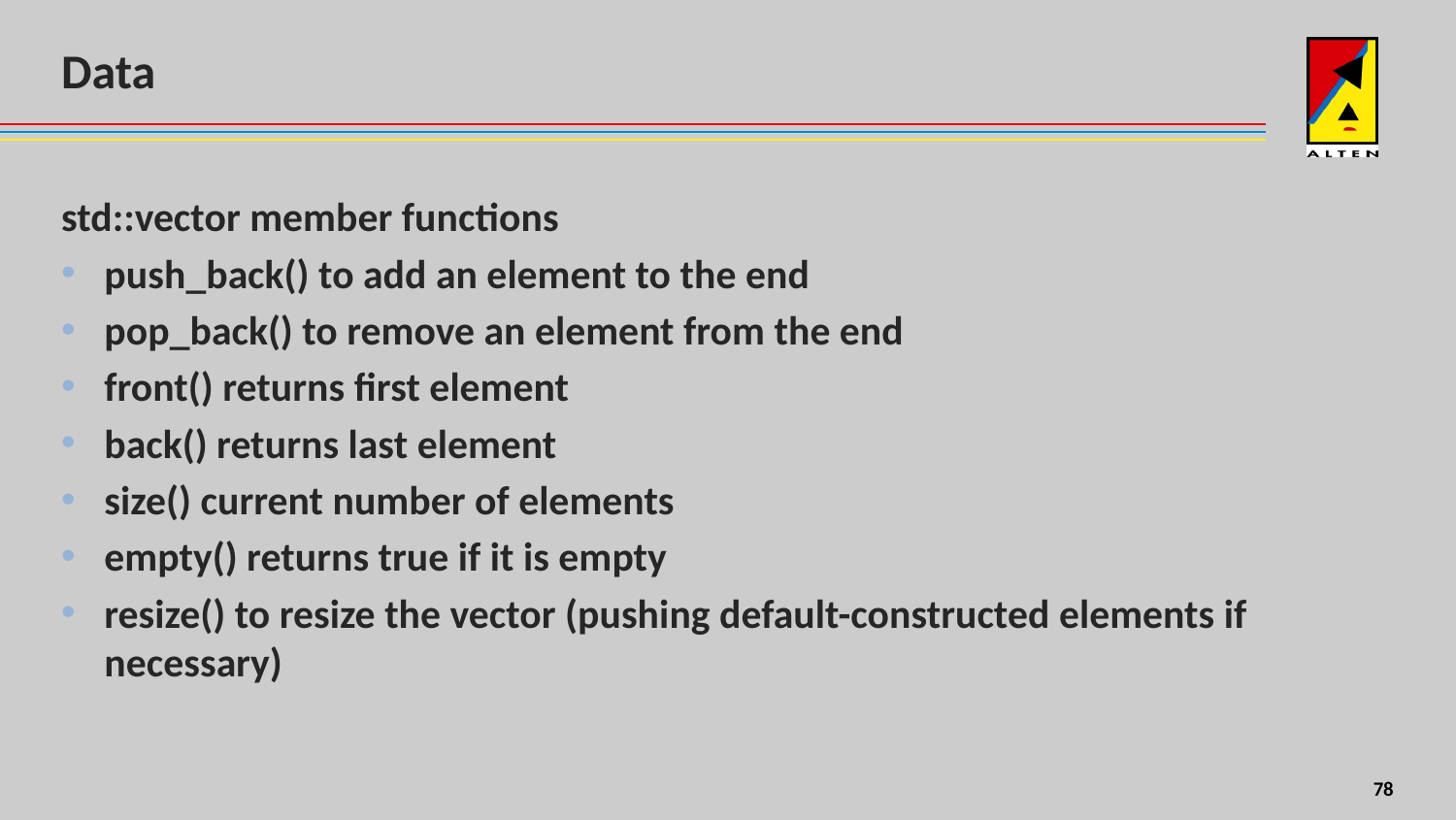

# Data
std::vector member functions
push_back() to add an element to the end
pop_back() to remove an element from the end
front() returns first element
back() returns last element
size() current number of elements
empty() returns true if it is empty
resize() to resize the vector (pushing default-constructed elements if necessary)
78